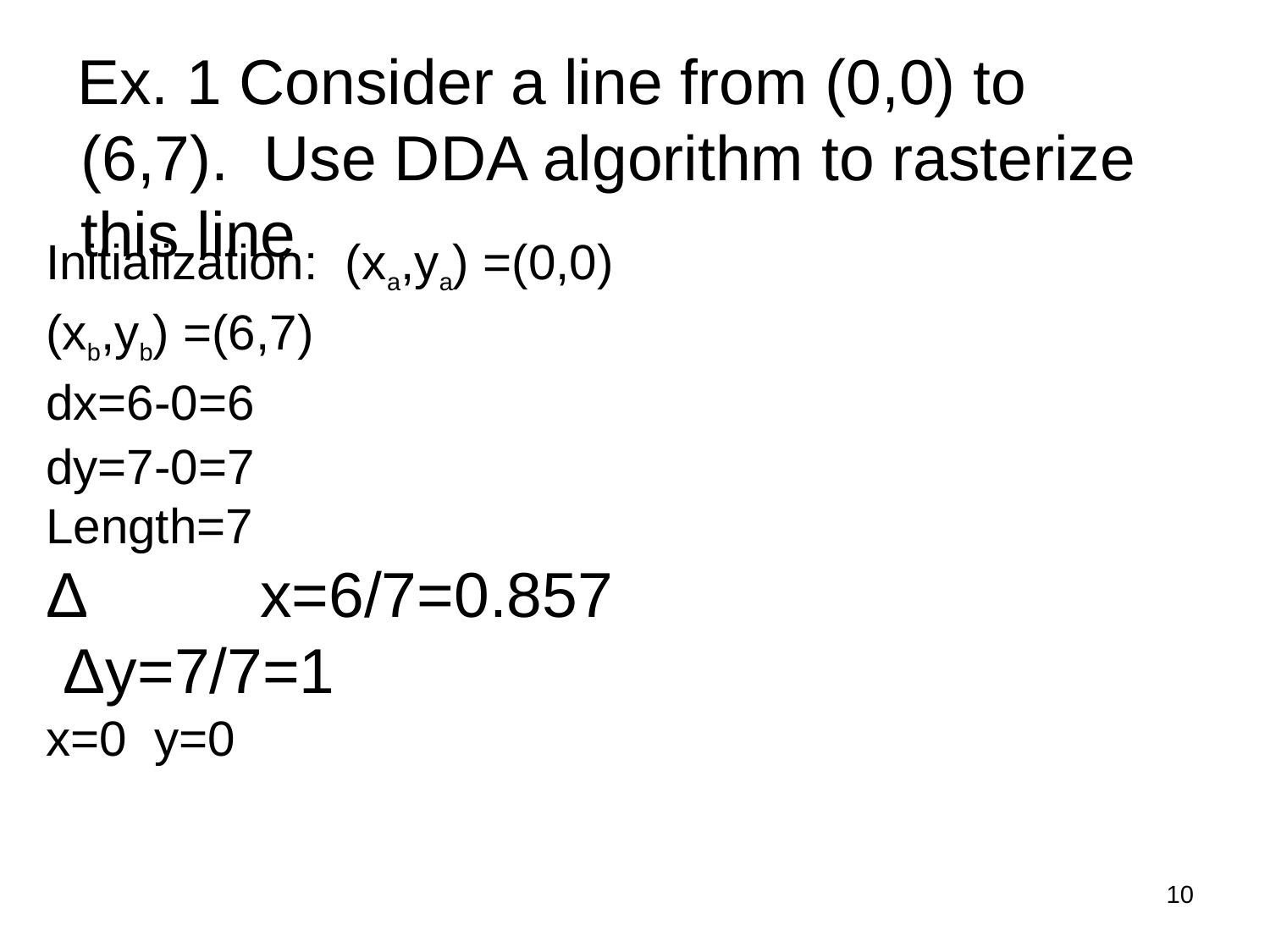

# Ex. 1 Consider a line from (0,0) to (6,7).  Use DDA algorithm to rasterize this line
Initialization:  (xa,ya) =(0,0)
(xb,yb) =(6,7)
dx=6-0=6
dy=7-0=7
Length=7
Δ          x=6/7=0.857
 Δy=7/7=1
x=0  y=0
10